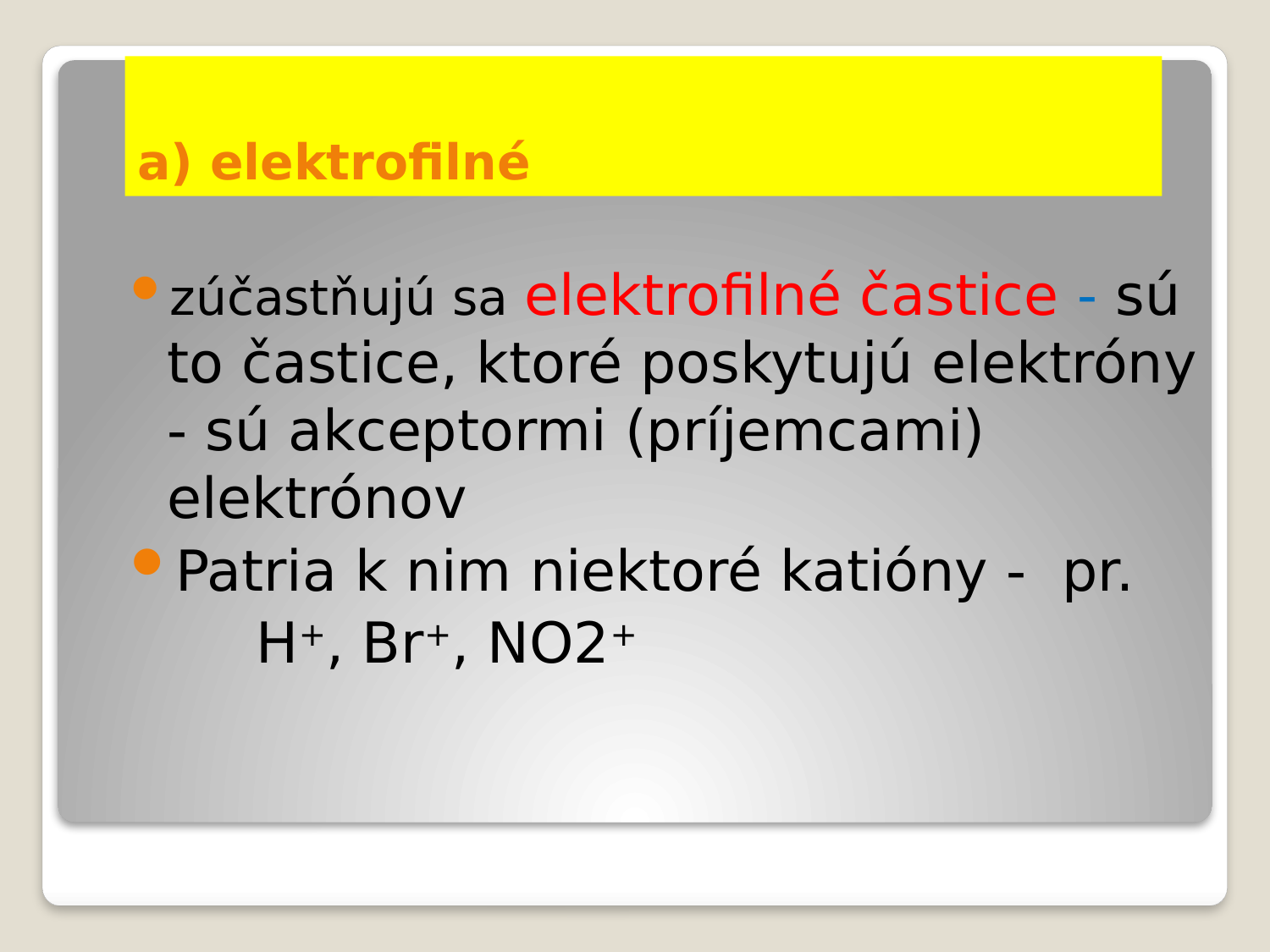

a) elektrofilné
zúčastňujú sa elektrofilné častice - sú to častice, ktoré poskytujú elektróny - sú akceptormi (príjemcami) elektrónov
Patria k nim niektoré katióny -  pr.
       H+, Br+, NO2+